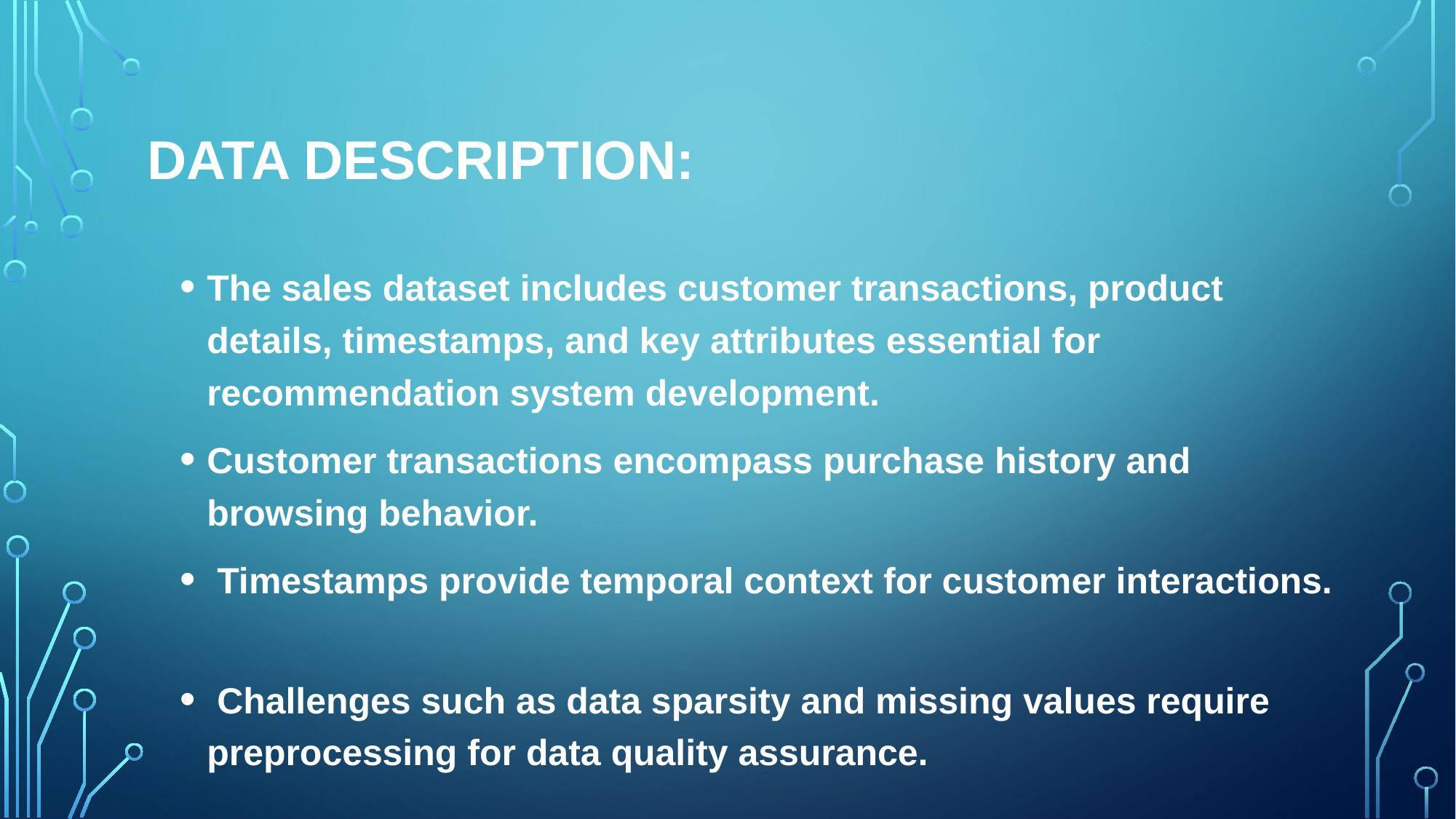

# Data description:
The sales dataset includes customer transactions, product details, timestamps, and key attributes essential for recommendation system development.
Customer transactions encompass purchase history and browsing behavior.
 Timestamps provide temporal context for customer interactions.
 Challenges such as data sparsity and missing values require preprocessing for data quality assurance.